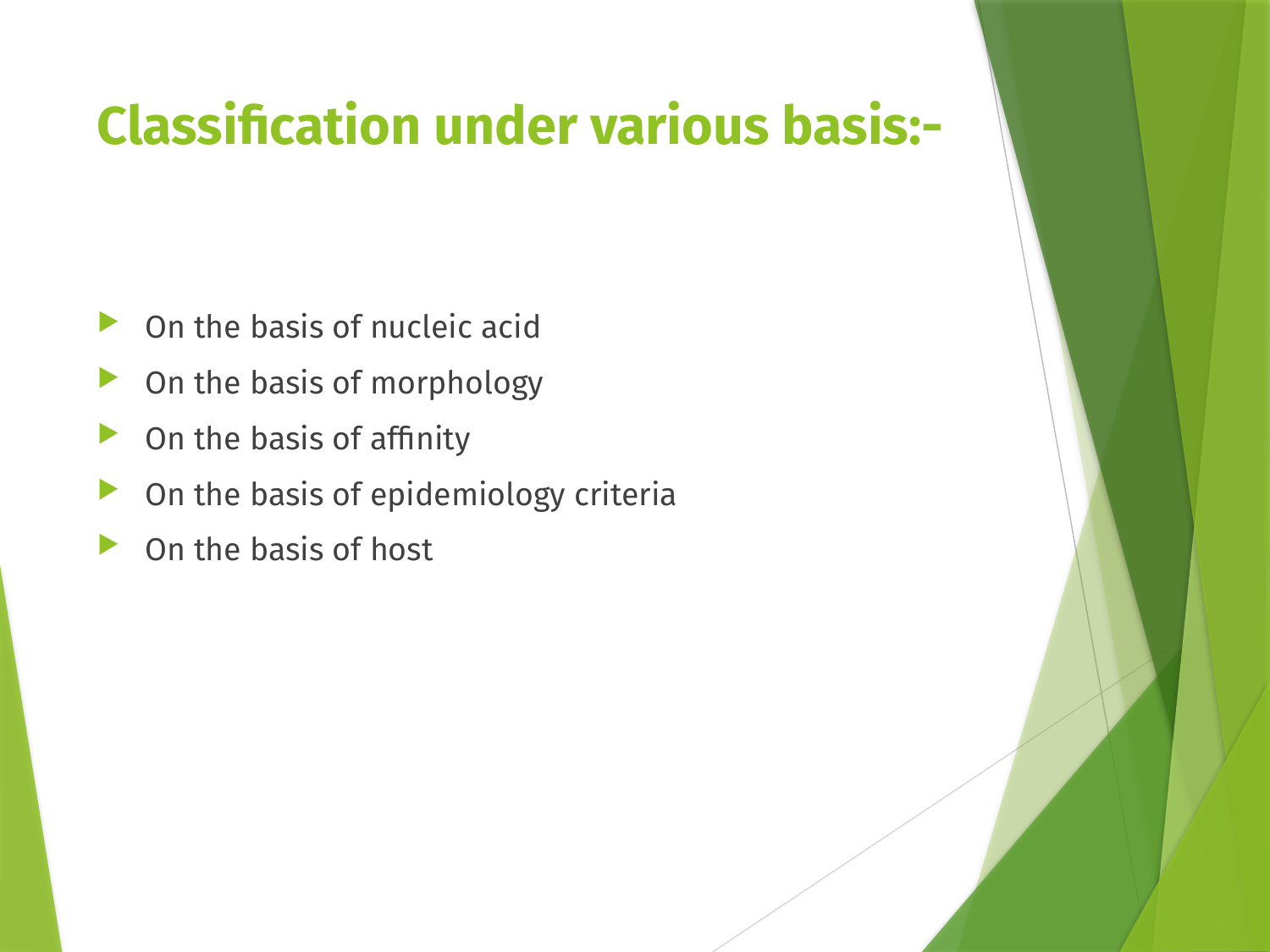

# Classification under various basis:-
On the basis of nucleic acid
On the basis of morphology
On the basis of affinity
On the basis of epidemiology criteria
On the basis of host